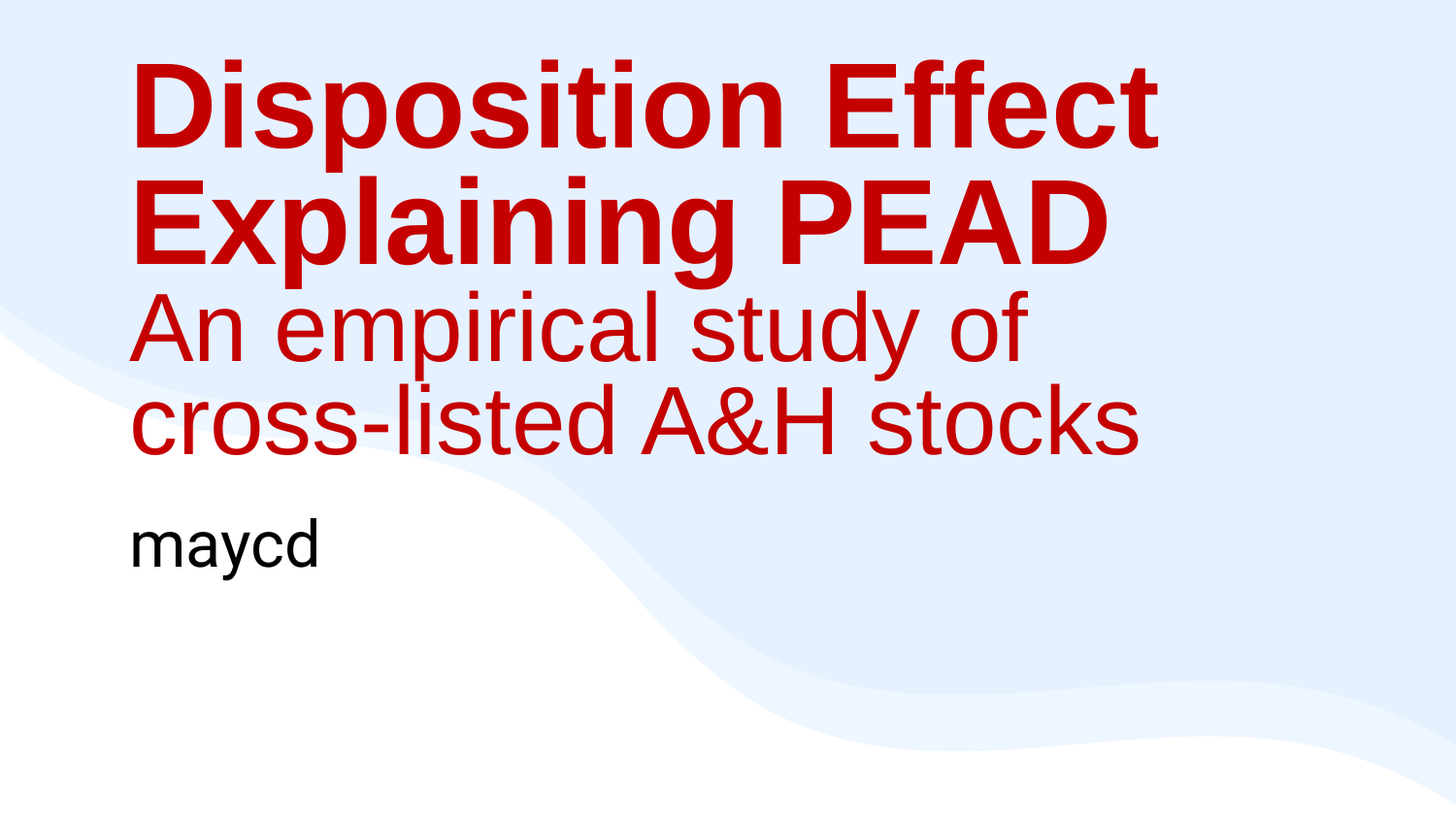

# Disposition Effect Explaining PEAD An empirical study of cross-listed A&H stocks
maycd